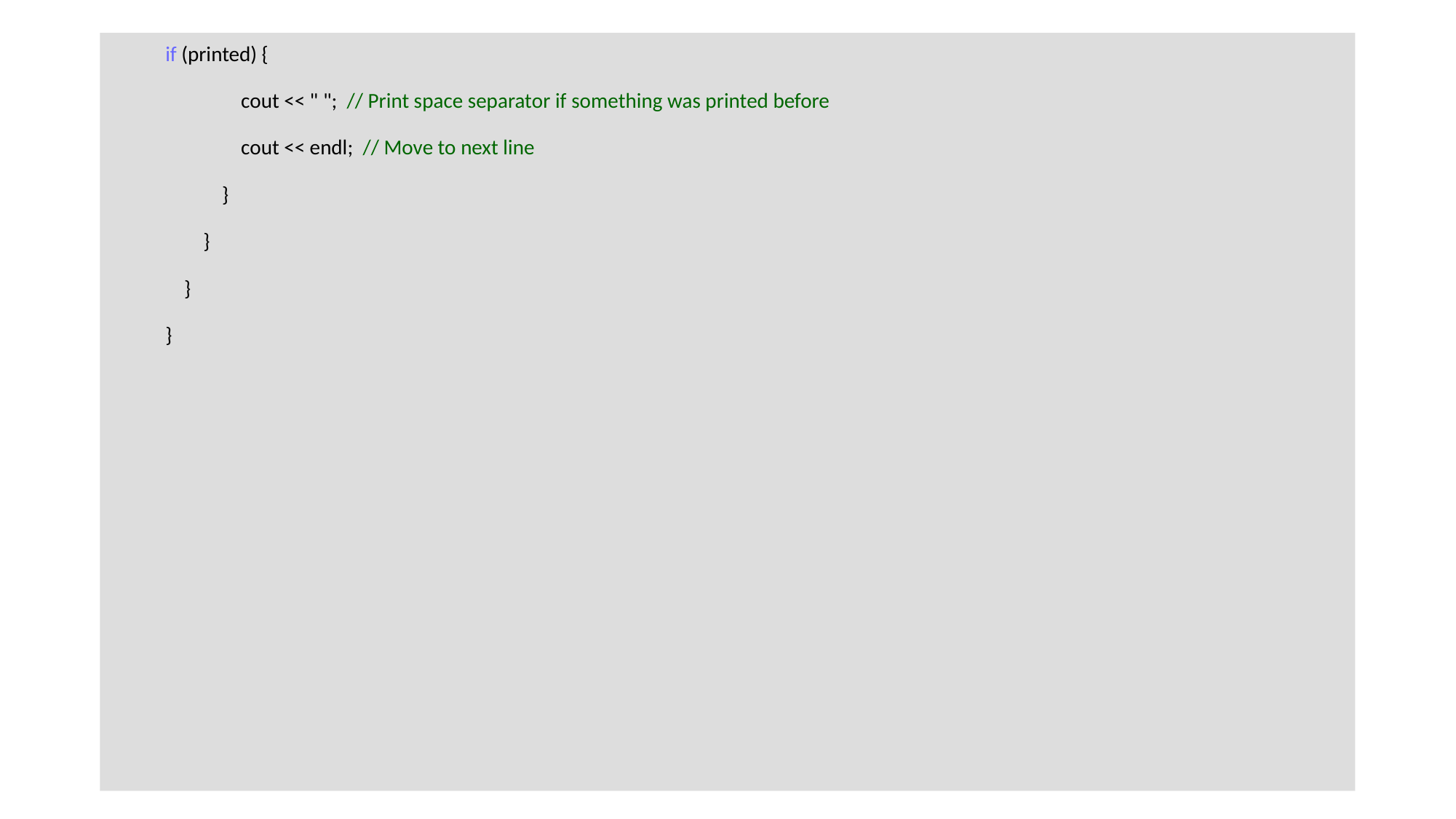

if (printed) {
                cout << " ";  // Print space separator if something was printed before
                cout << endl;  // Move to next line
            }
        }
    }
}